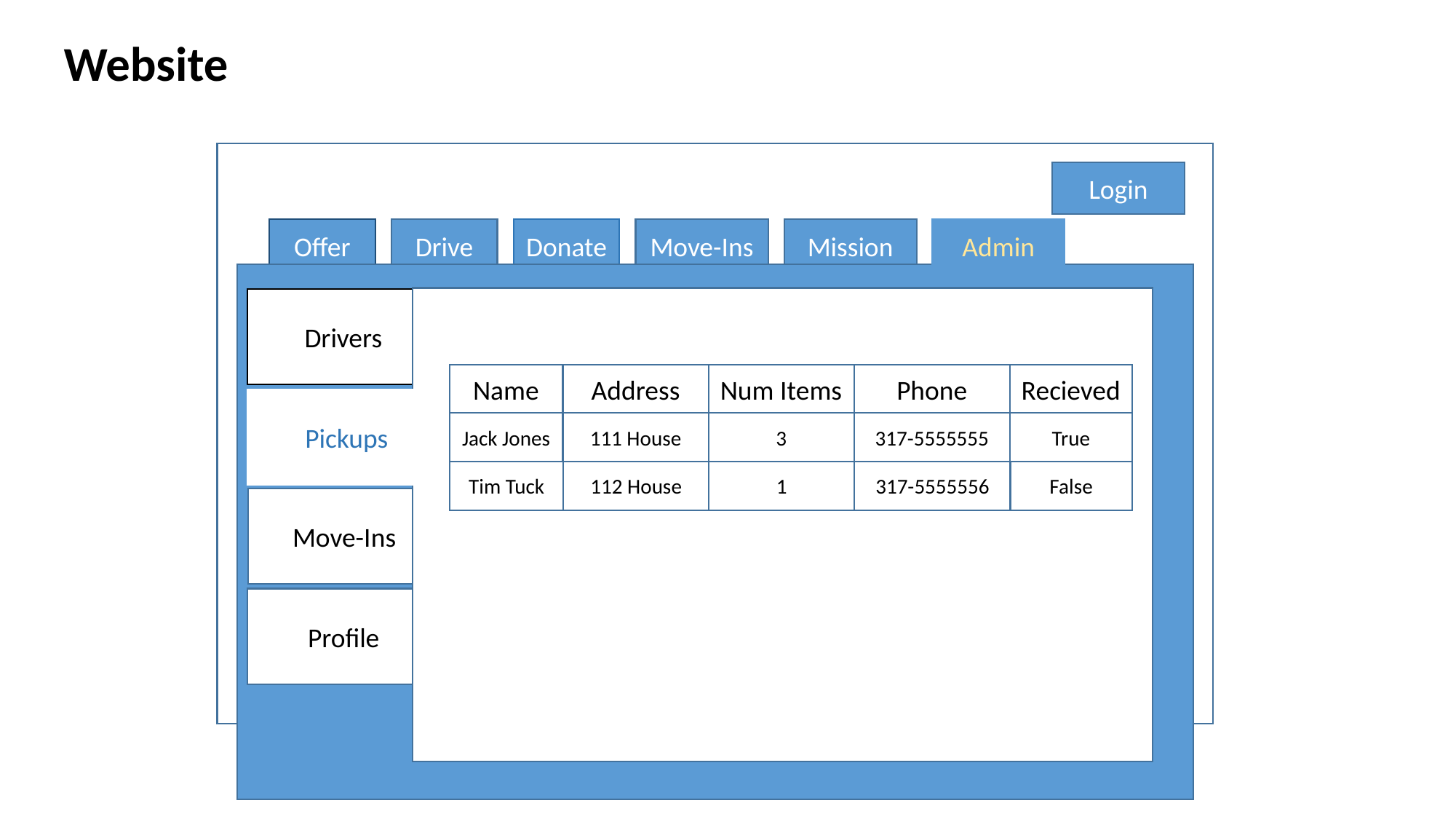

Website

Login
Offer
Admin
Drive
Donate
Move-Ins
Mission

Drivers
Name
Address
Num Items
Phone
Recieved
 Pickups
Jack Jones
111 House
3
317-5555555
True
Tim Tuck
112 House
1
317-5555556
False
Move-Ins
Profile